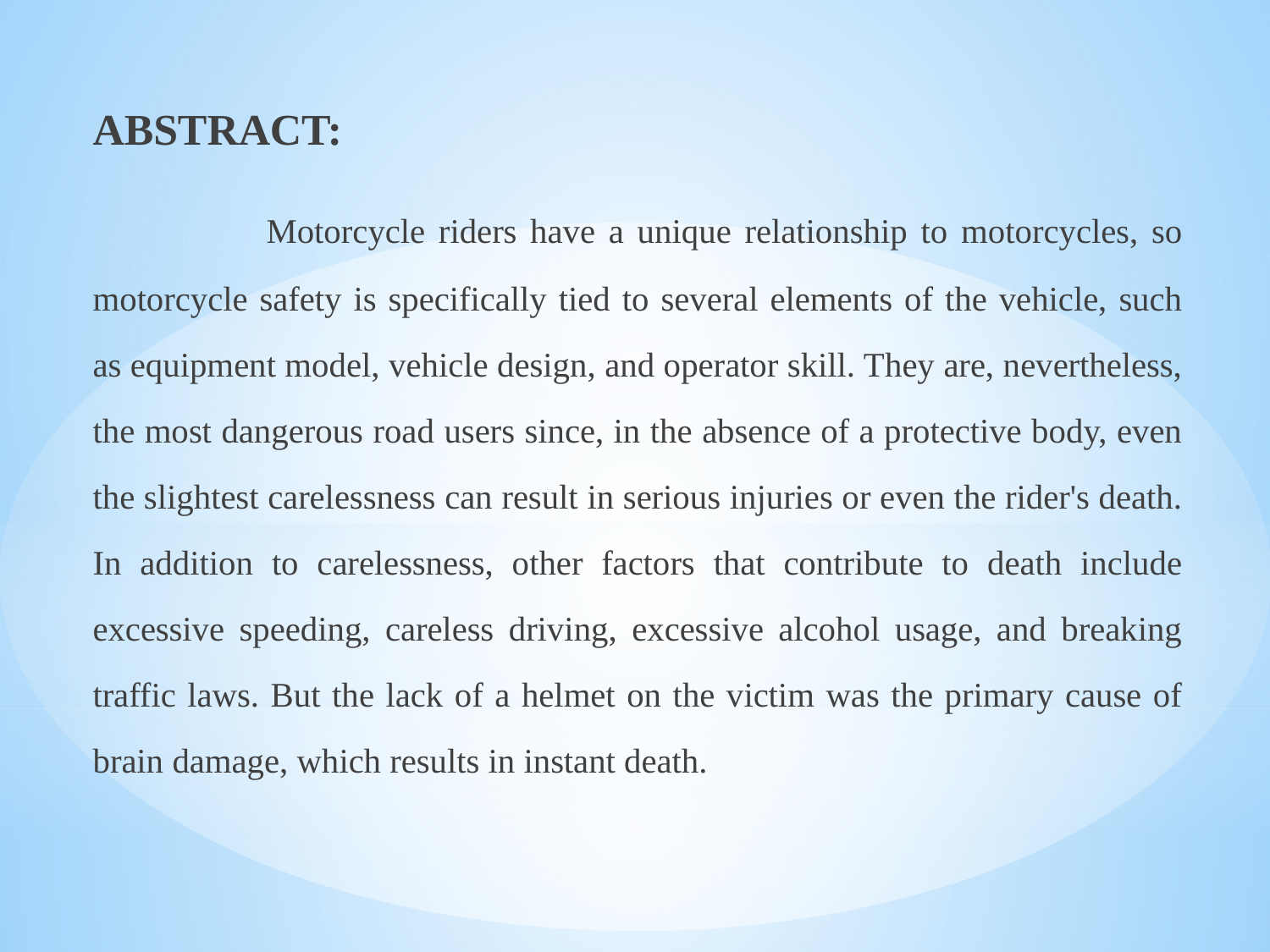

ABSTRACT:
           Motorcycle riders have a unique relationship to motorcycles, so motorcycle safety is specifically tied to several elements of the vehicle, such as equipment model, vehicle design, and operator skill. They are, nevertheless, the most dangerous road users since, in the absence of a protective body, even the slightest carelessness can result in serious injuries or even the rider's death. In addition to carelessness, other factors that contribute to death include excessive speeding, careless driving, excessive alcohol usage, and breaking traffic laws. But the lack of a helmet on the victim was the primary cause of brain damage, which results in instant death.